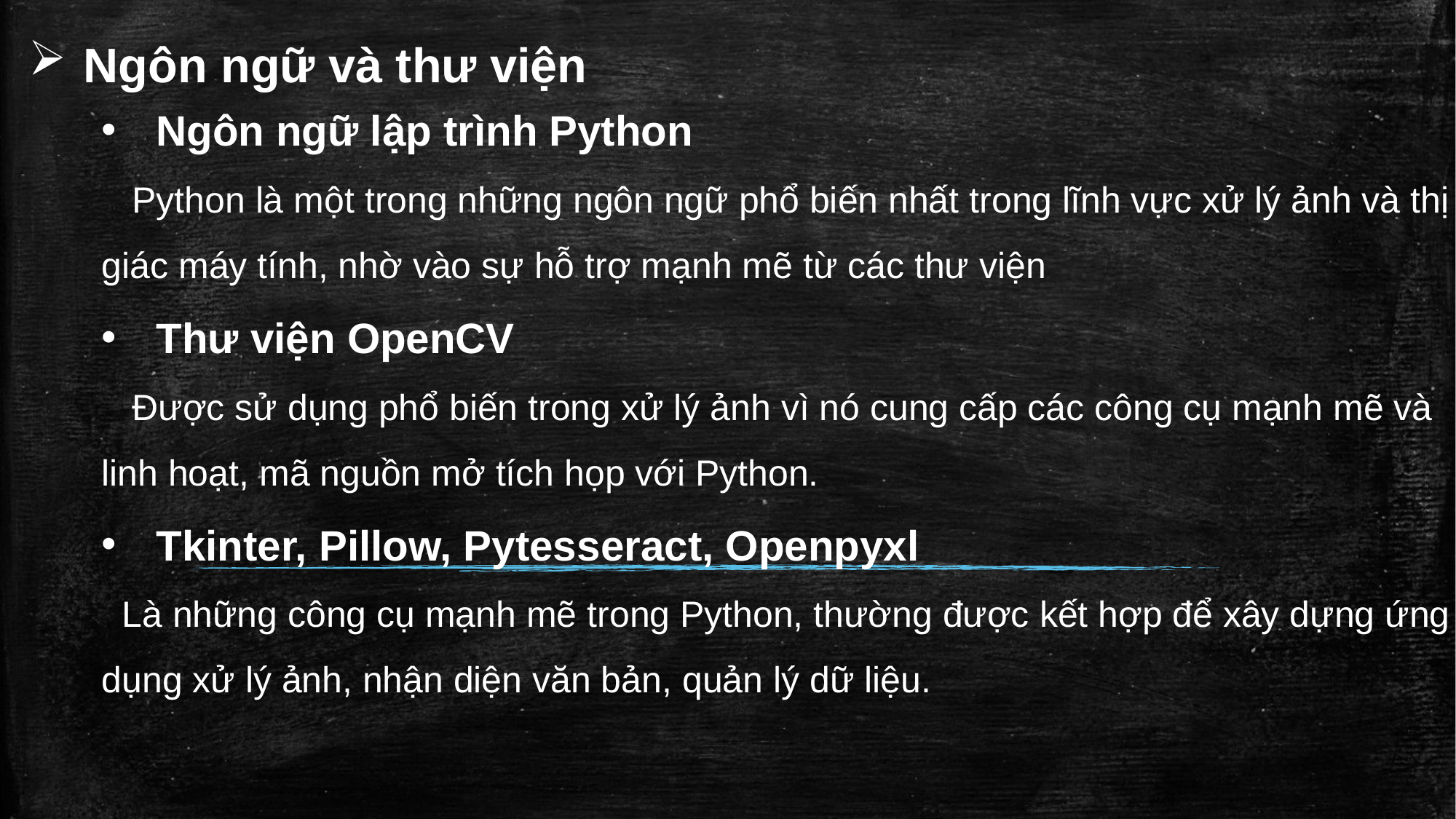

Ngôn ngữ và thư viện
Ngôn ngữ lập trình Python
   Python là một trong những ngôn ngữ phổ biến nhất trong lĩnh vực xử lý ảnh và thị giác máy tính, nhờ vào sự hỗ trợ mạnh mẽ từ các thư viện
Thư viện OpenCV
   Được sử dụng phổ biến trong xử lý ảnh vì nó cung cấp các công cụ mạnh mẽ và linh hoạt, mã nguồn mở tích họp với Python.
Tkinter, Pillow, Pytesseract, Openpyxl
  Là những công cụ mạnh mẽ trong Python, thường được kết hợp để xây dựng ứng dụng xử lý ảnh, nhận diện văn bản, quản lý dữ liệu.